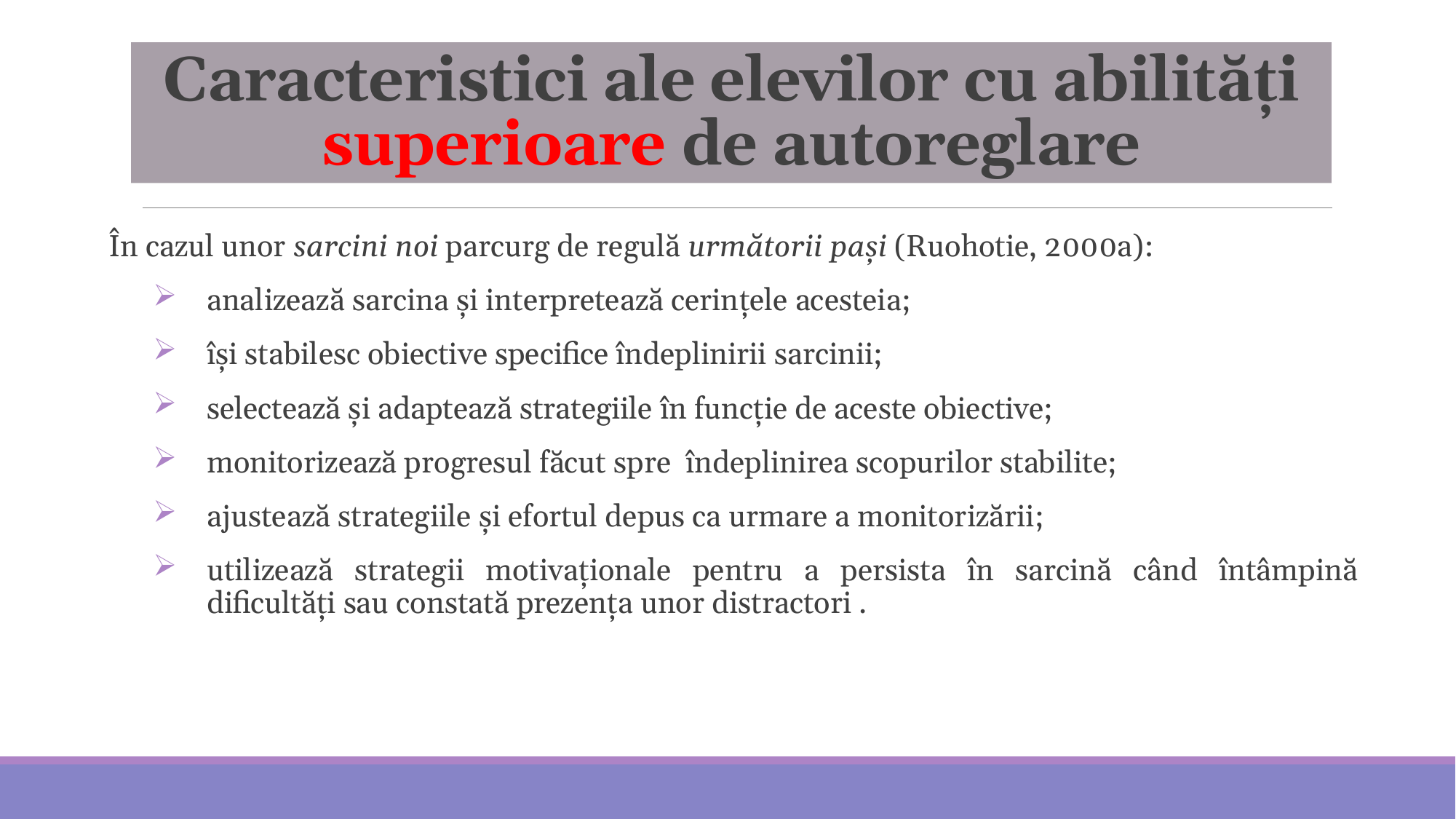

# Caracteristici ale elevilor cu abilităţi superioare de autoreglare
În cazul unor sarcini noi parcurg de regulă următorii paşi (Ruohotie, 2000a):
analizează sarcina şi interpretează cerinţele acesteia;
îşi stabilesc obiective specifice îndeplinirii sarcinii;
selectează şi adaptează strategiile în funcţie de aceste obiective;
monitorizează progresul făcut spre  îndeplinirea scopurilor stabilite;
ajustează strategiile şi efortul depus ca urmare a monitorizării;
utilizează strategii motivaţionale pentru a persista în sarcină când întâmpină dificultăţi sau constată prezenţa unor distractori .